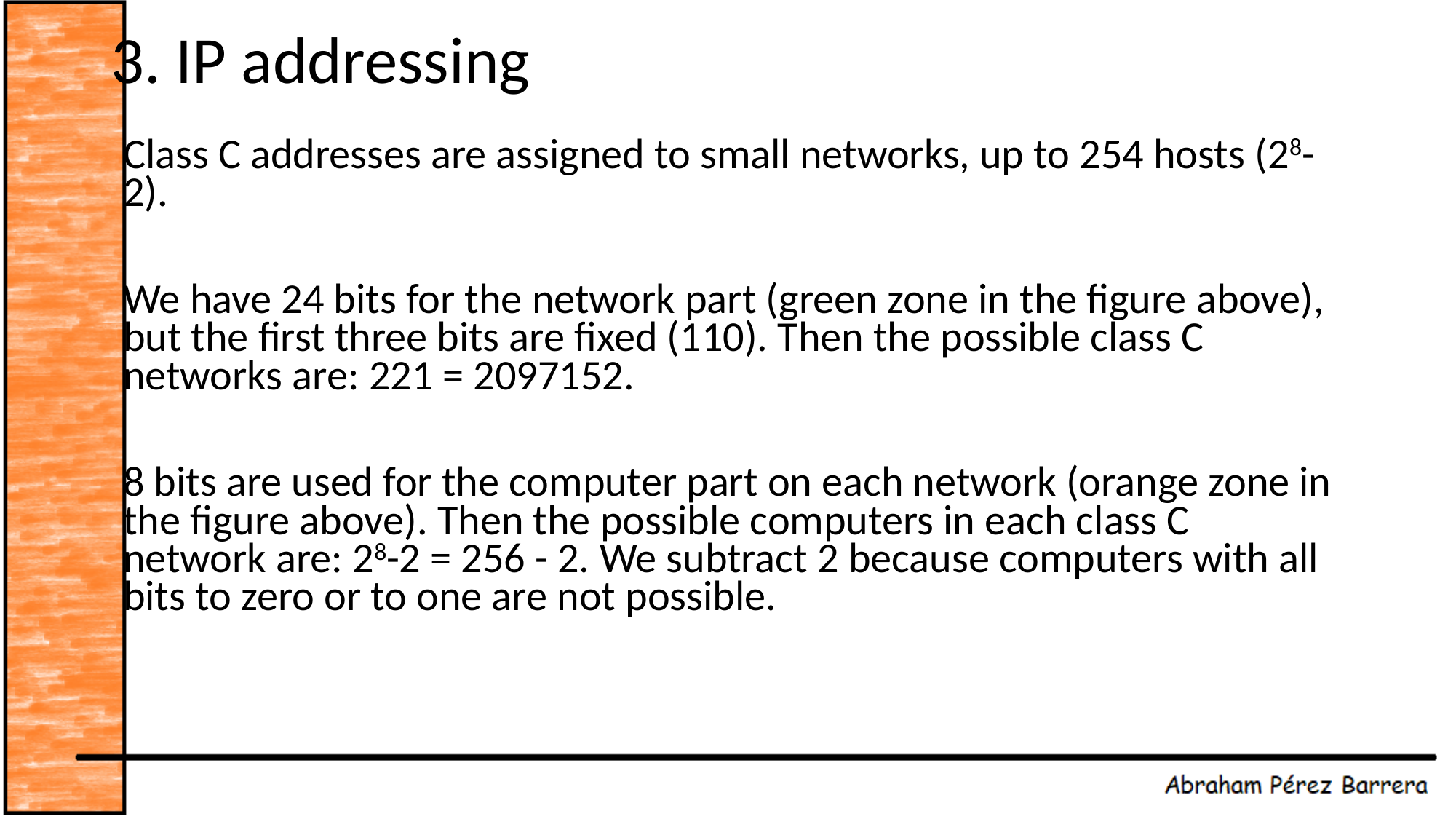

# 3. IP addressing
Class C addresses are assigned to small networks, up to 254 hosts (28-2).

We have 24 bits for the network part (green zone in the figure above), but the first three bits are fixed (110). Then the possible class C networks are: 221 = 2097152.

8 bits are used for the computer part on each network (orange zone in the figure above). Then the possible computers in each class C network are: 28-2 = 256 - 2. We subtract 2 because computers with all bits to zero or to one are not possible.